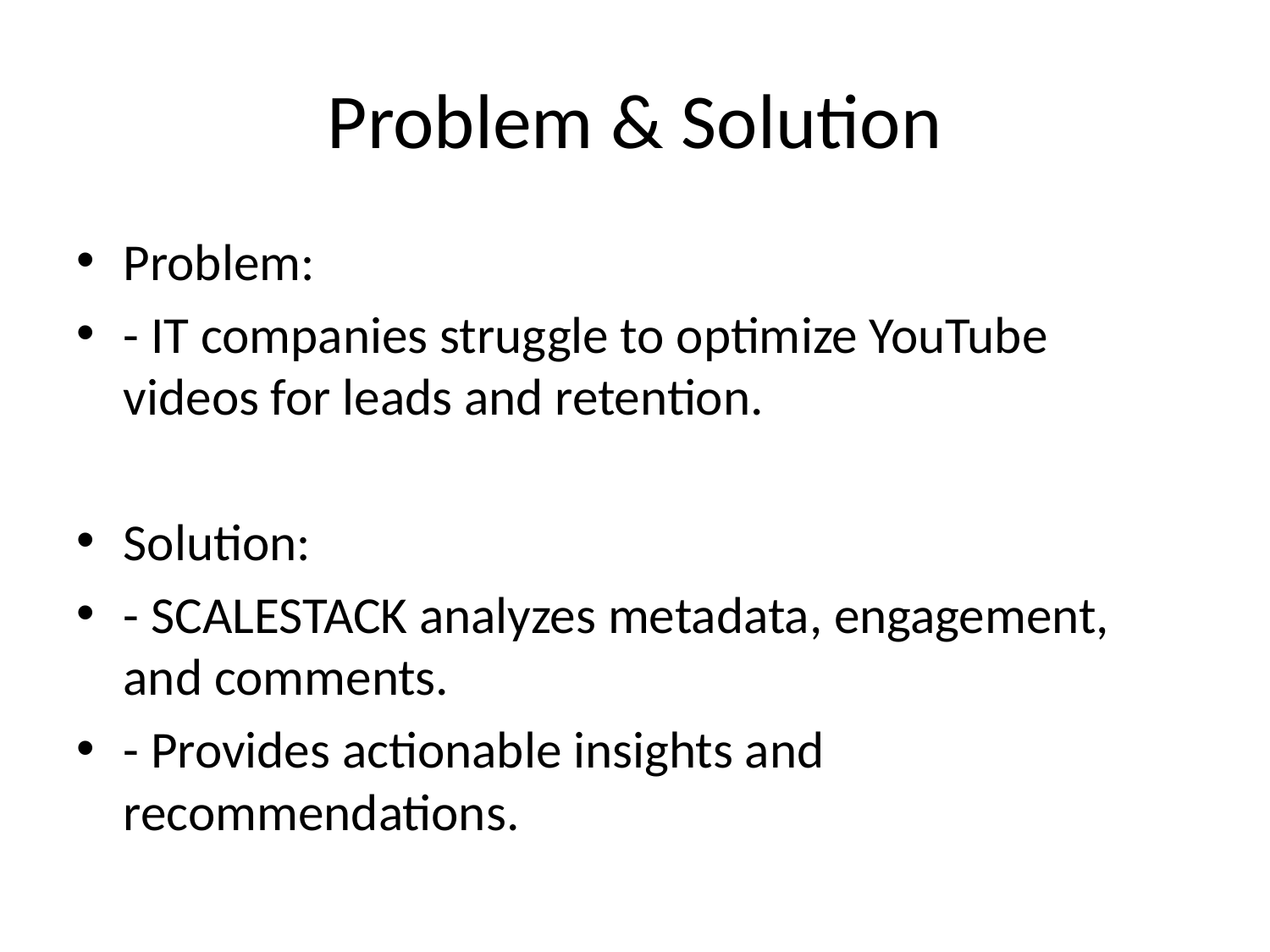

# Problem & Solution
Problem:
- IT companies struggle to optimize YouTube videos for leads and retention.

Solution:
- SCALESTACK analyzes metadata, engagement, and comments.
- Provides actionable insights and recommendations.